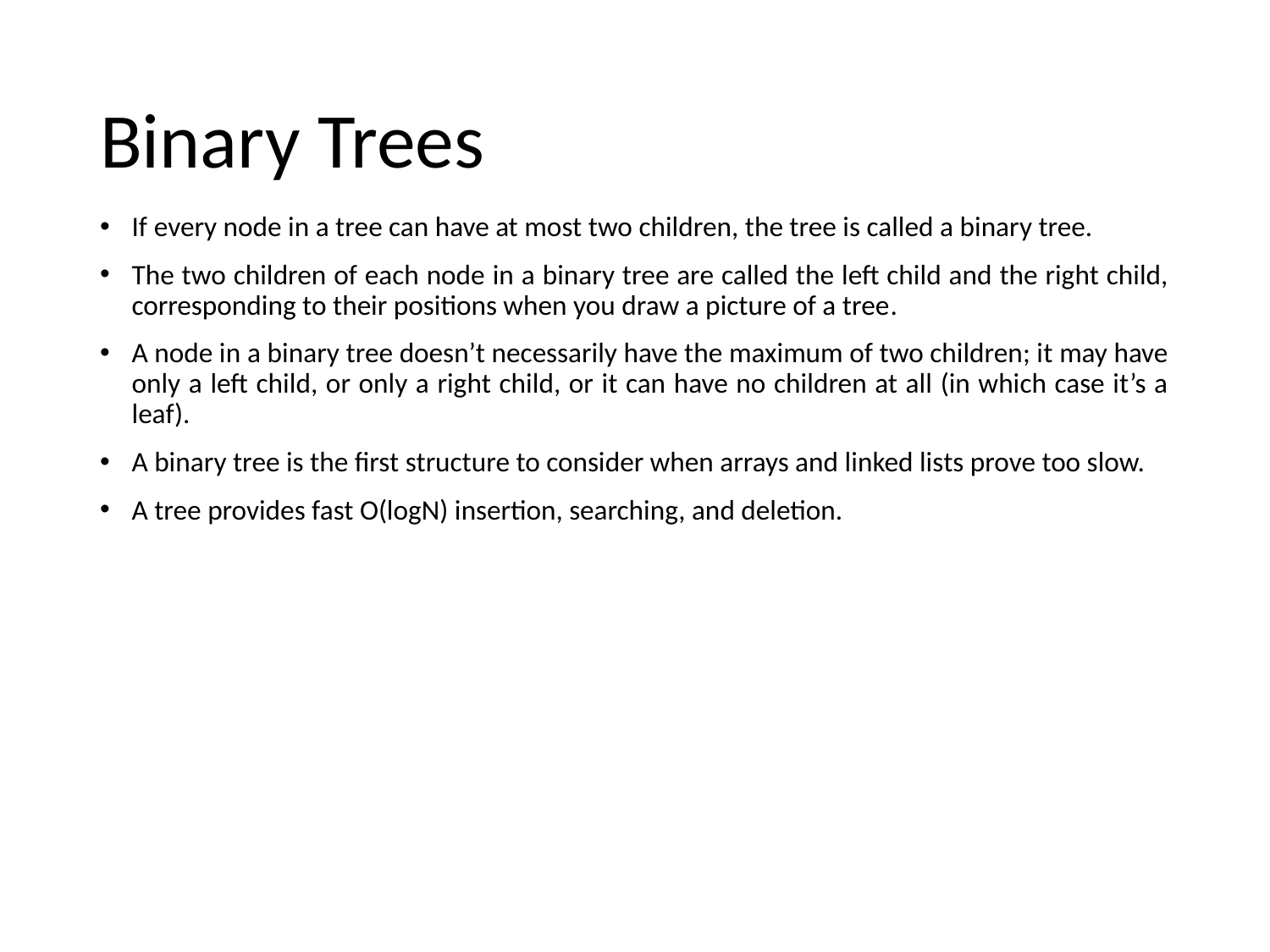

# Binary Trees
If every node in a tree can have at most two children, the tree is called a binary tree.
The two children of each node in a binary tree are called the left child and the right child, corresponding to their positions when you draw a picture of a tree.
A node in a binary tree doesn’t necessarily have the maximum of two children; it may have only a left child, or only a right child, or it can have no children at all (in which case it’s a leaf).
A binary tree is the first structure to consider when arrays and linked lists prove too slow.
A tree provides fast O(logN) insertion, searching, and deletion.